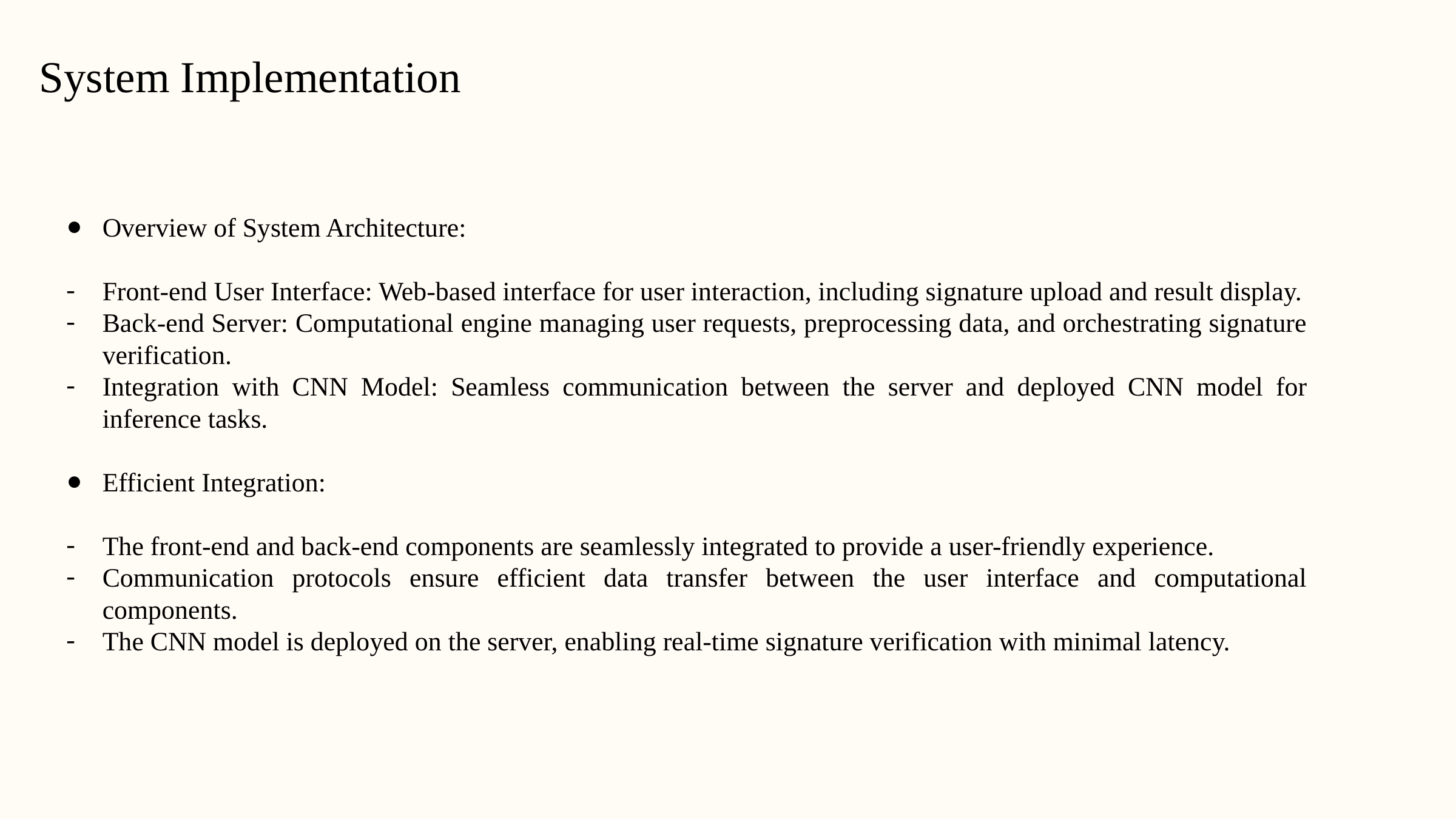

System Implementation

Overview of System Architecture:

Front-end User Interface: Web-based interface for user interaction, including signature upload and result display.
Back-end Server: Computational engine managing user requests, preprocessing data, and orchestrating signature verification.
Integration with CNN Model: Seamless communication between the server and deployed CNN model for inference tasks.

Efficient Integration:

The front-end and back-end components are seamlessly integrated to provide a user-friendly experience.
Communication protocols ensure efficient data transfer between the user interface and computational components.
The CNN model is deployed on the server, enabling real-time signature verification with minimal latency.